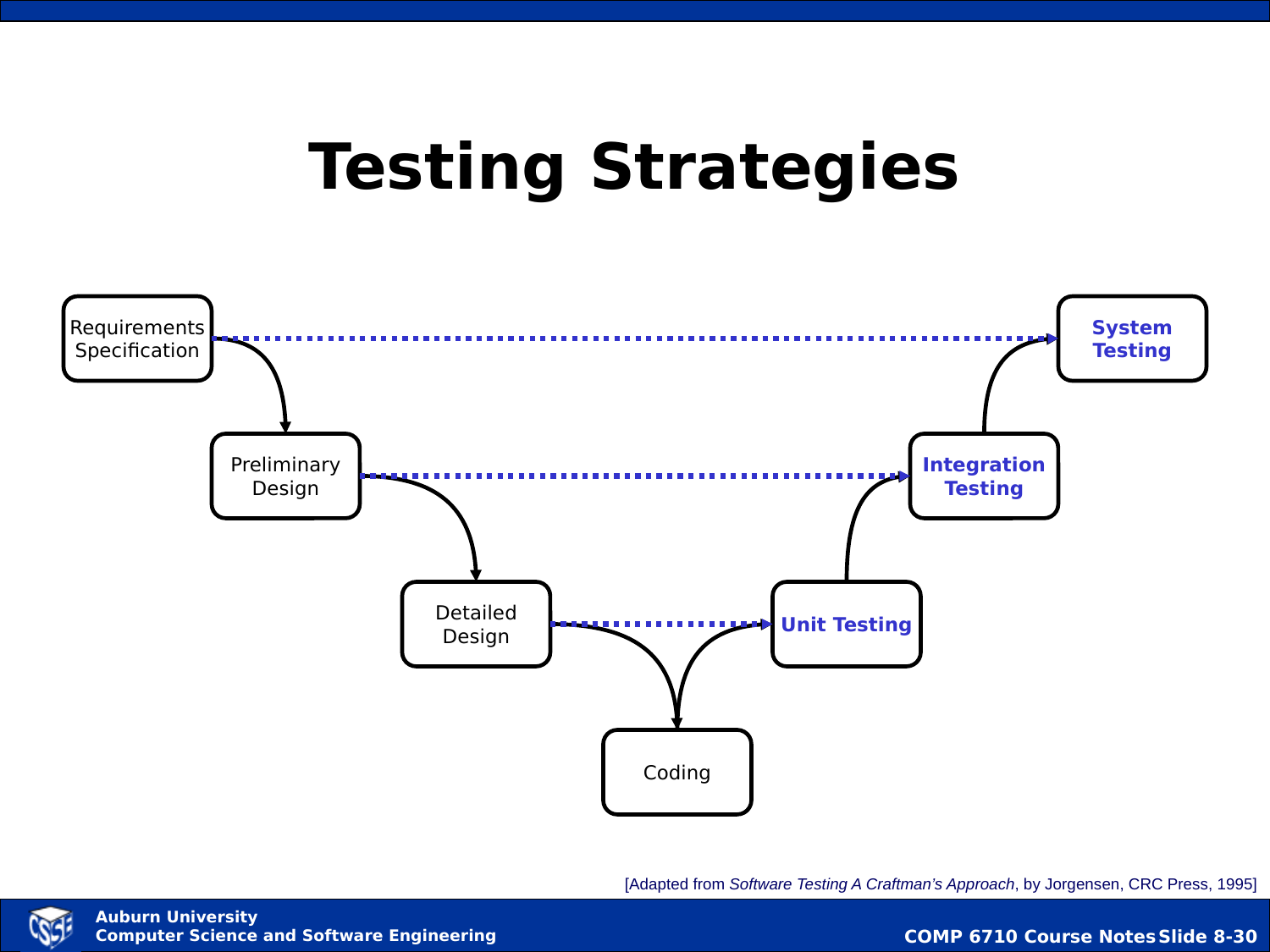

# Testing Strategies
Requirements
Specification
System
Testing
Preliminary
Design
Integration
Testing
Detailed
Design
Unit Testing
Coding
[Adapted from Software Testing A Craftman’s Approach, by Jorgensen, CRC Press, 1995]